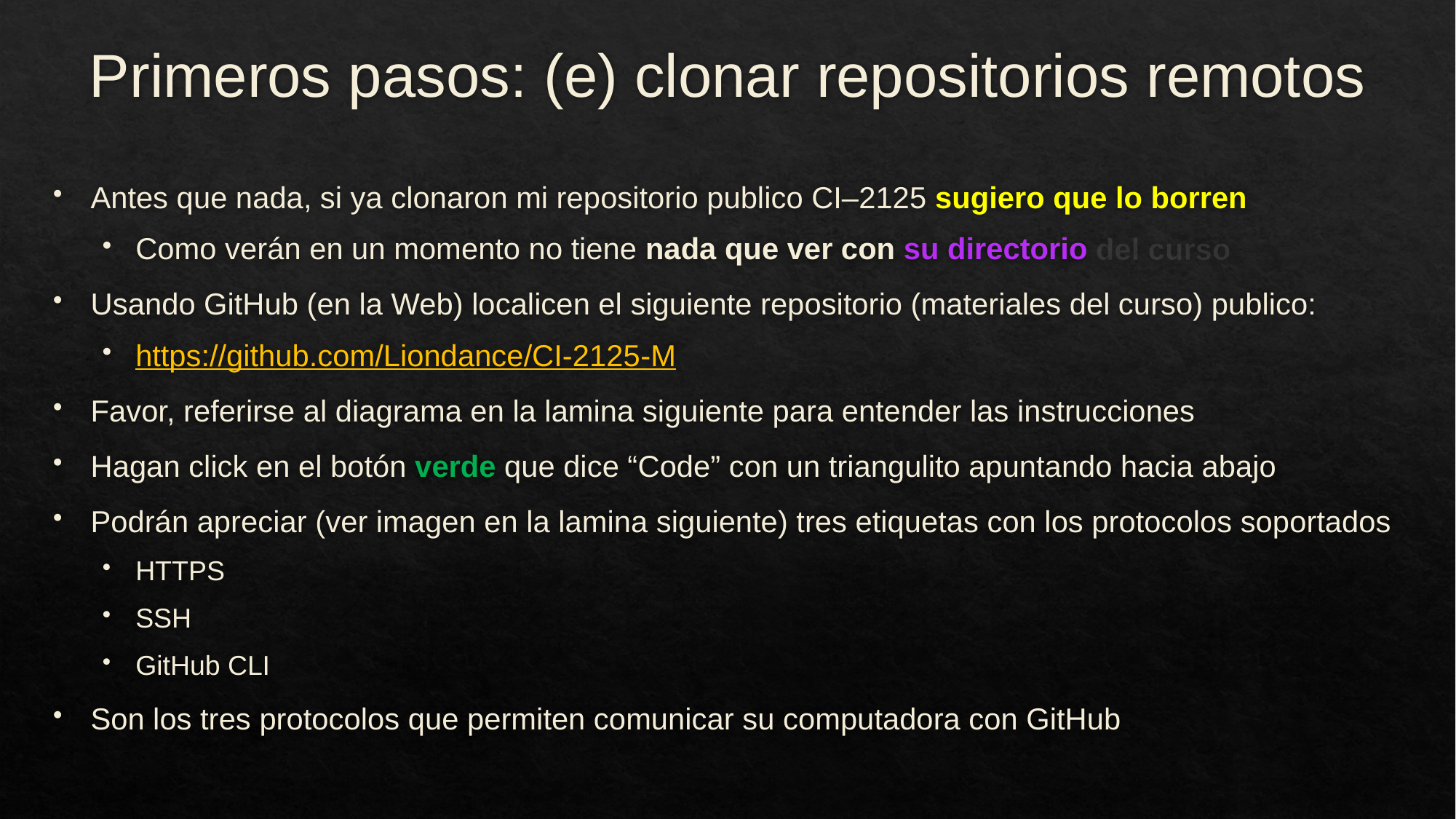

# Primeros pasos: (e) clonar repositorios remotos
Antes que nada, si ya clonaron mi repositorio publico CI–2125 sugiero que lo borren
Como verán en un momento no tiene nada que ver con su directorio del curso
Usando GitHub (en la Web) localicen el siguiente repositorio (materiales del curso) publico:
https://github.com/Liondance/CI-2125-M
Favor, referirse al diagrama en la lamina siguiente para entender las instrucciones
Hagan click en el botón verde que dice “Code” con un triangulito apuntando hacia abajo
Podrán apreciar (ver imagen en la lamina siguiente) tres etiquetas con los protocolos soportados
HTTPS
SSH
GitHub CLI
Son los tres protocolos que permiten comunicar su computadora con GitHub